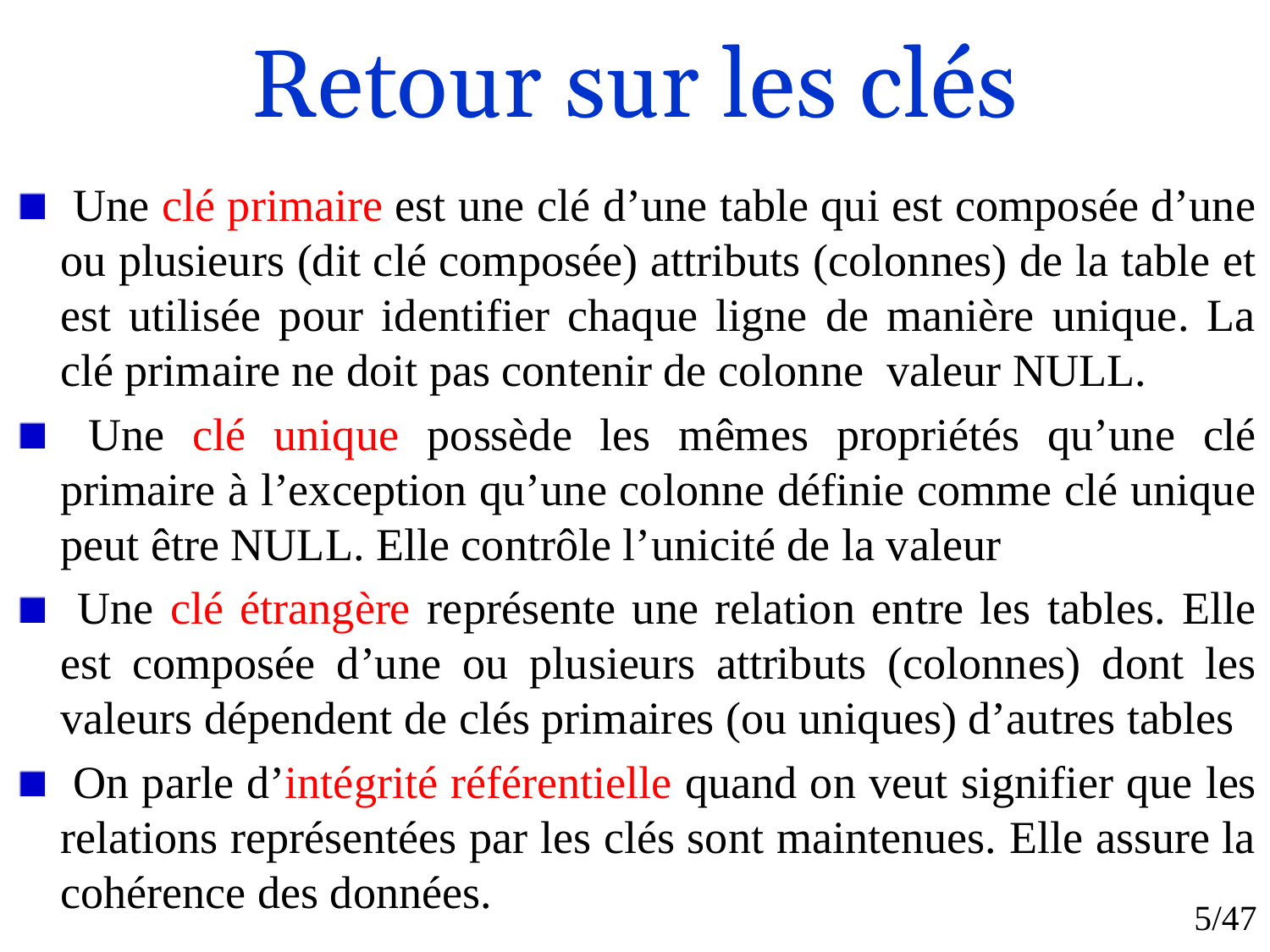

# Retour sur les clés
 Une clé primaire est une clé d’une table qui est composée d’une ou plusieurs (dit clé composée) attributs (colonnes) de la table et est utilisée pour identifier chaque ligne de manière unique. La clé primaire ne doit pas contenir de colonne  valeur NULL.
 Une clé unique possède les mêmes propriétés qu’une clé primaire à l’exception qu’une colonne définie comme clé unique peut être NULL. Elle contrôle l’unicité de la valeur
 Une clé étrangère représente une relation entre les tables. Elle est composée d’une ou plusieurs attributs (colonnes) dont les valeurs dépendent de clés primaires (ou uniques) d’autres tables
 On parle d’intégrité référentielle quand on veut signifier que les relations représentées par les clés sont maintenues. Elle assure la cohérence des données.
5/47